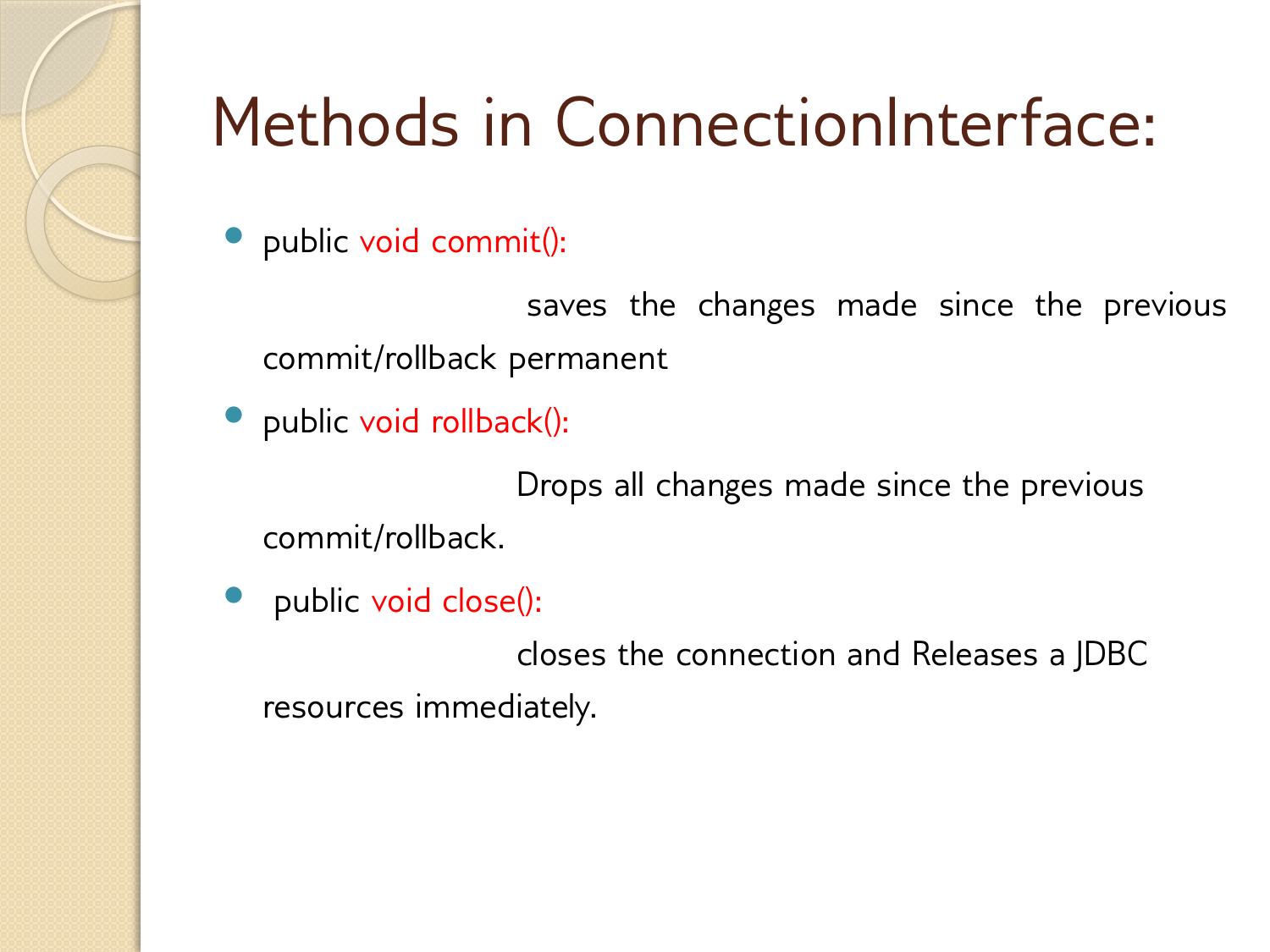

# Methods in ConnectionInterface:
public void commit():
			 saves the changes made since the previous commit/rollback permanent
public void rollback():
			Drops all changes made since the previous commit/rollback.
 public void close(): 
		closes the connection and Releases a JDBC resources immediately.